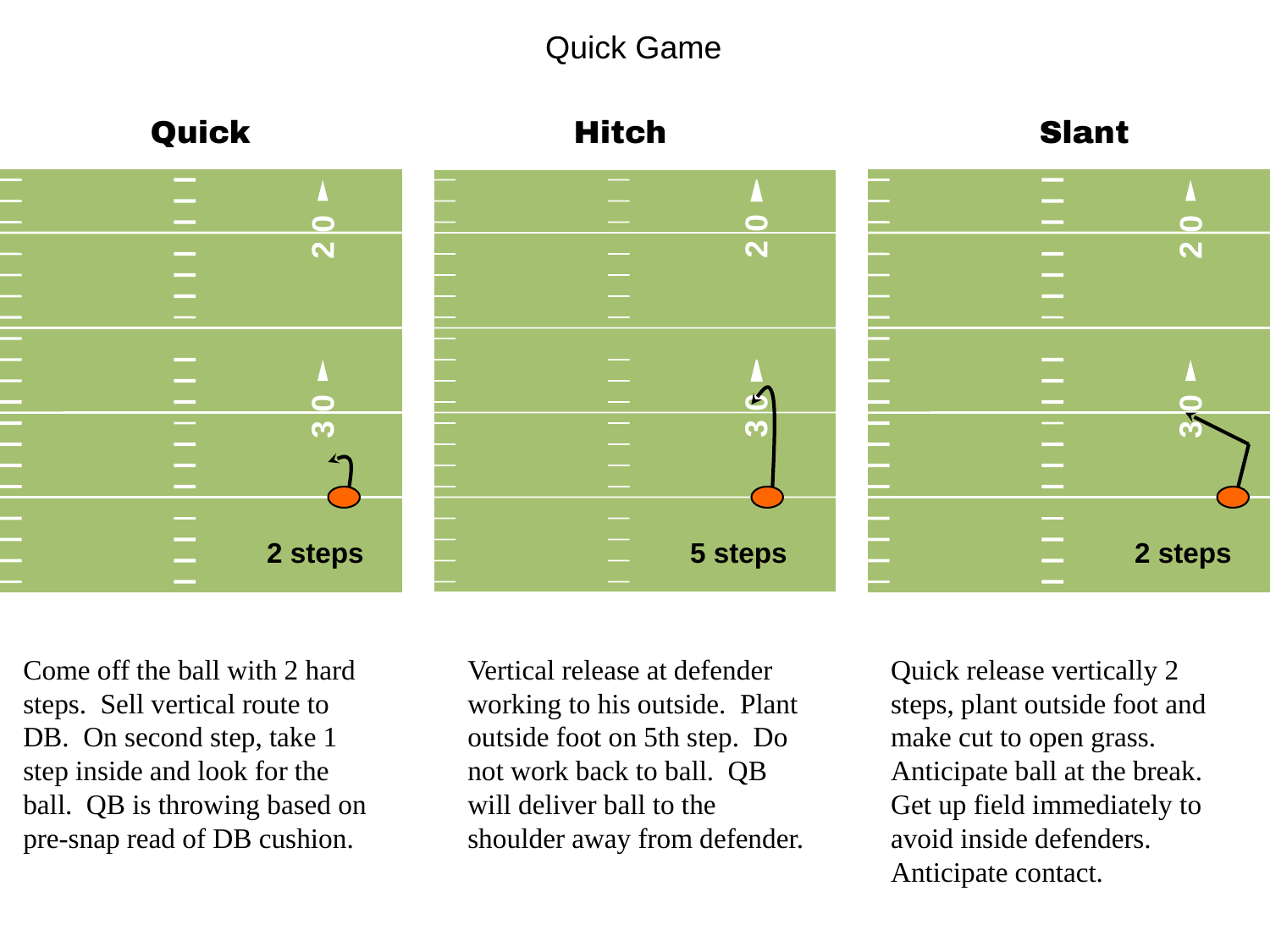

Quick Game
Quick
Hitch
Slant

2 0

3 0

2 0

3 0

2 0

3 0

2 steps
5 steps
2 steps
Come off the ball with 2 hard steps.  Sell vertical route to DB.  On second step, take 1 step inside and look for the ball.  QB is throwing based on pre-snap read of DB cushion.
Vertical release at defender working to his outside.  Plant outside foot on 5th step.  Do not work back to ball.  QB will deliver ball to the shoulder away from defender.
Quick release vertically 2 steps, plant outside foot and make cut to open grass.  Anticipate ball at the break.  Get up field immediately to avoid inside defenders.  Anticipate contact.